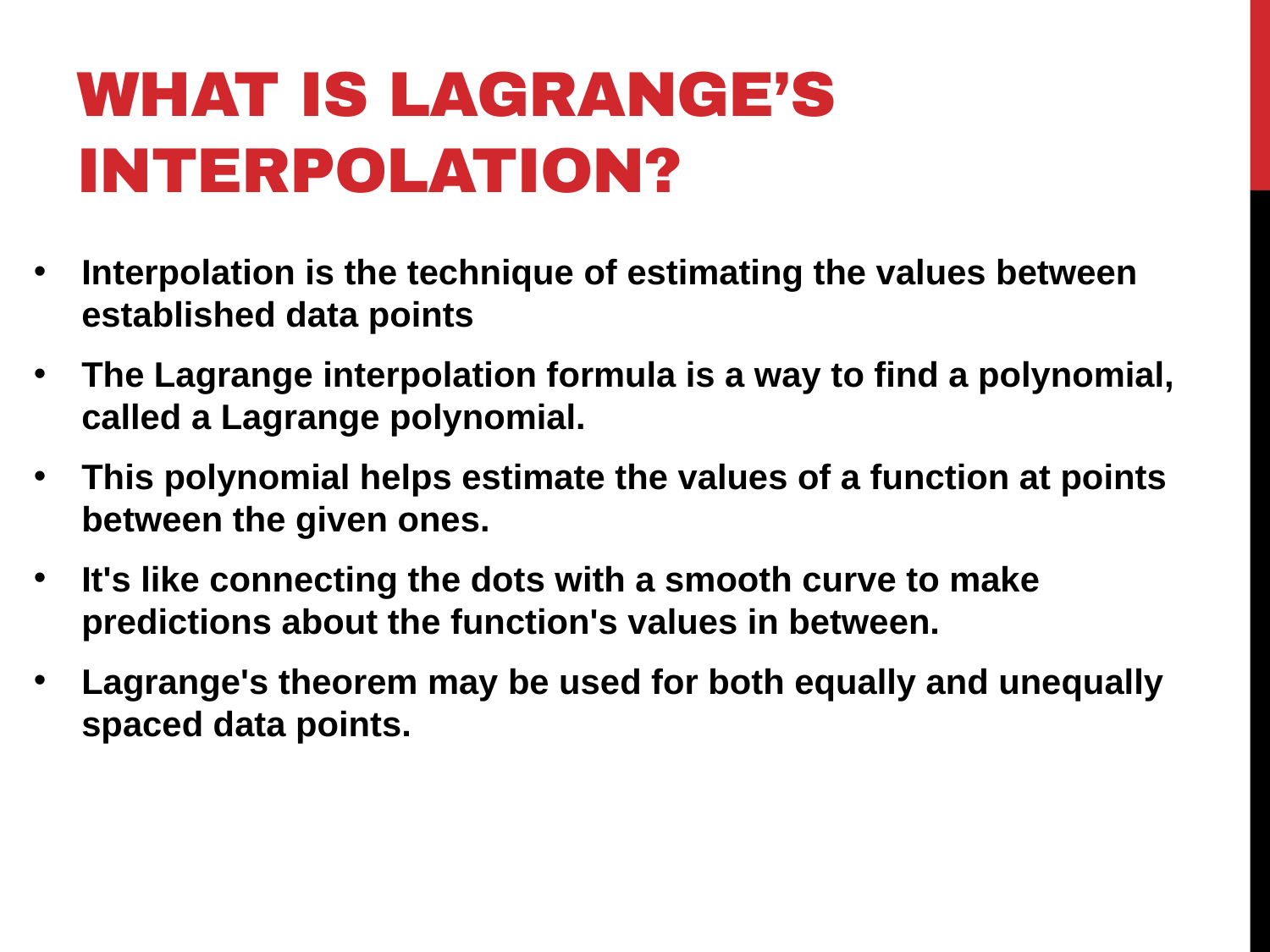

# What is Lagrange’s Interpolation?
Interpolation is the technique of estimating the values between established data points
The Lagrange interpolation formula is a way to find a polynomial, called a Lagrange polynomial.
This polynomial helps estimate the values of a function at points between the given ones.
It's like connecting the dots with a smooth curve to make predictions about the function's values in between.
Lagrange's theorem may be used for both equally and unequally spaced data points.